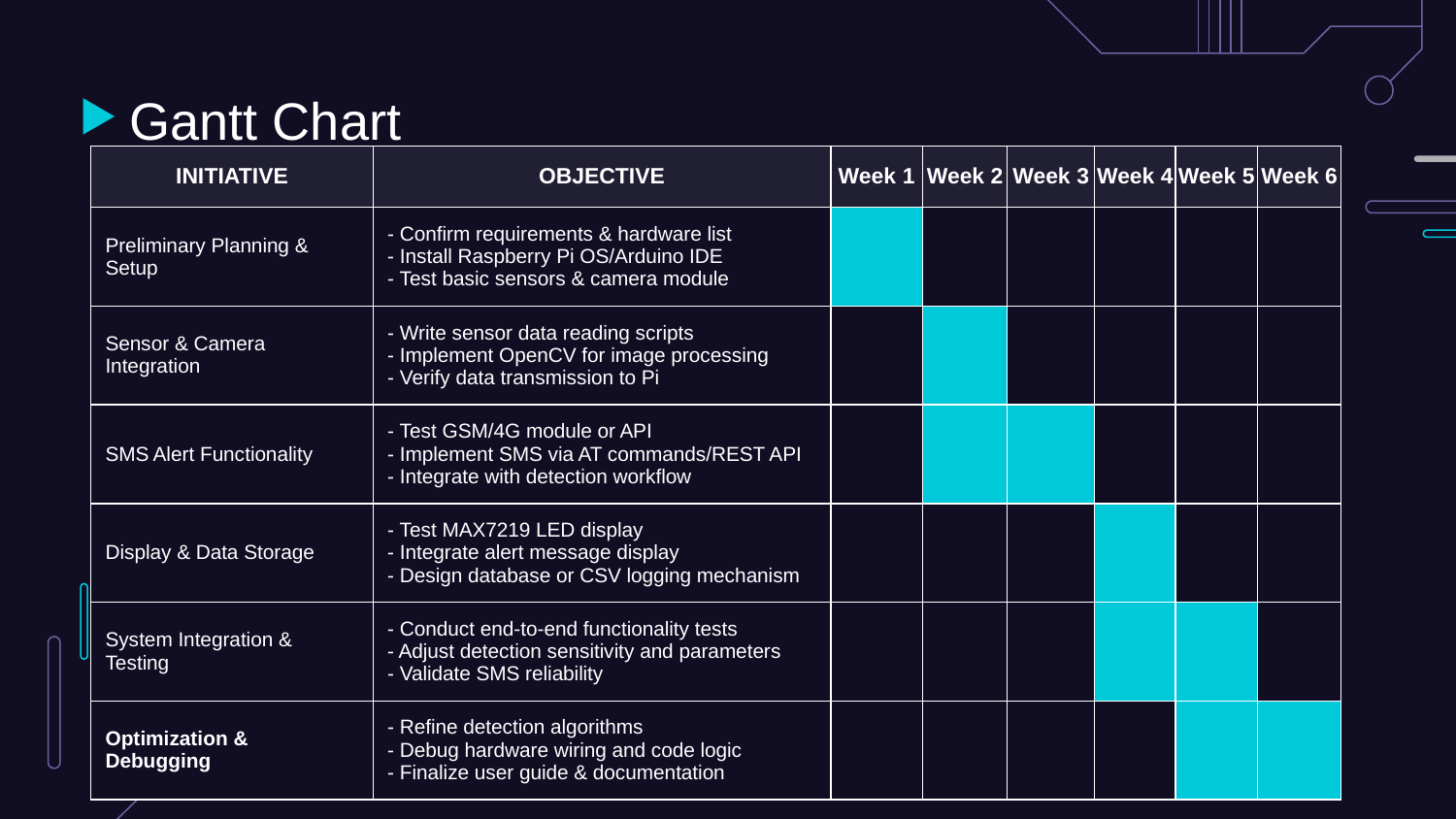

# Gantt Chart
| INITIATIVE | OBJECTIVE | Week 1 | Week 2 | Week 3 | Week 4 | Week 5 | Week 6 |
| --- | --- | --- | --- | --- | --- | --- | --- |
| Preliminary Planning & Setup | - Confirm requirements & hardware list - Install Raspberry Pi OS/Arduino IDE - Test basic sensors & camera module |  |  |  |  |  |  |
| Sensor & Camera Integration | - Write sensor data reading scripts - Implement OpenCV for image processing - Verify data transmission to Pi |  |  |  |  |  |  |
| SMS Alert Functionality | - Test GSM/4G module or API - Implement SMS via AT commands/REST API - Integrate with detection workflow |  |  |  |  |  |  |
| Display & Data Storage | - Test MAX7219 LED display - Integrate alert message display - Design database or CSV logging mechanism |  |  |  |  |  |  |
| System Integration & Testing | - Conduct end-to-end functionality tests - Adjust detection sensitivity and parameters - Validate SMS reliability |  |  |  |  |  |  |
| Optimization & Debugging | - Refine detection algorithms - Debug hardware wiring and code logic - Finalize user guide & documentation |  |  |  |  |  |  |